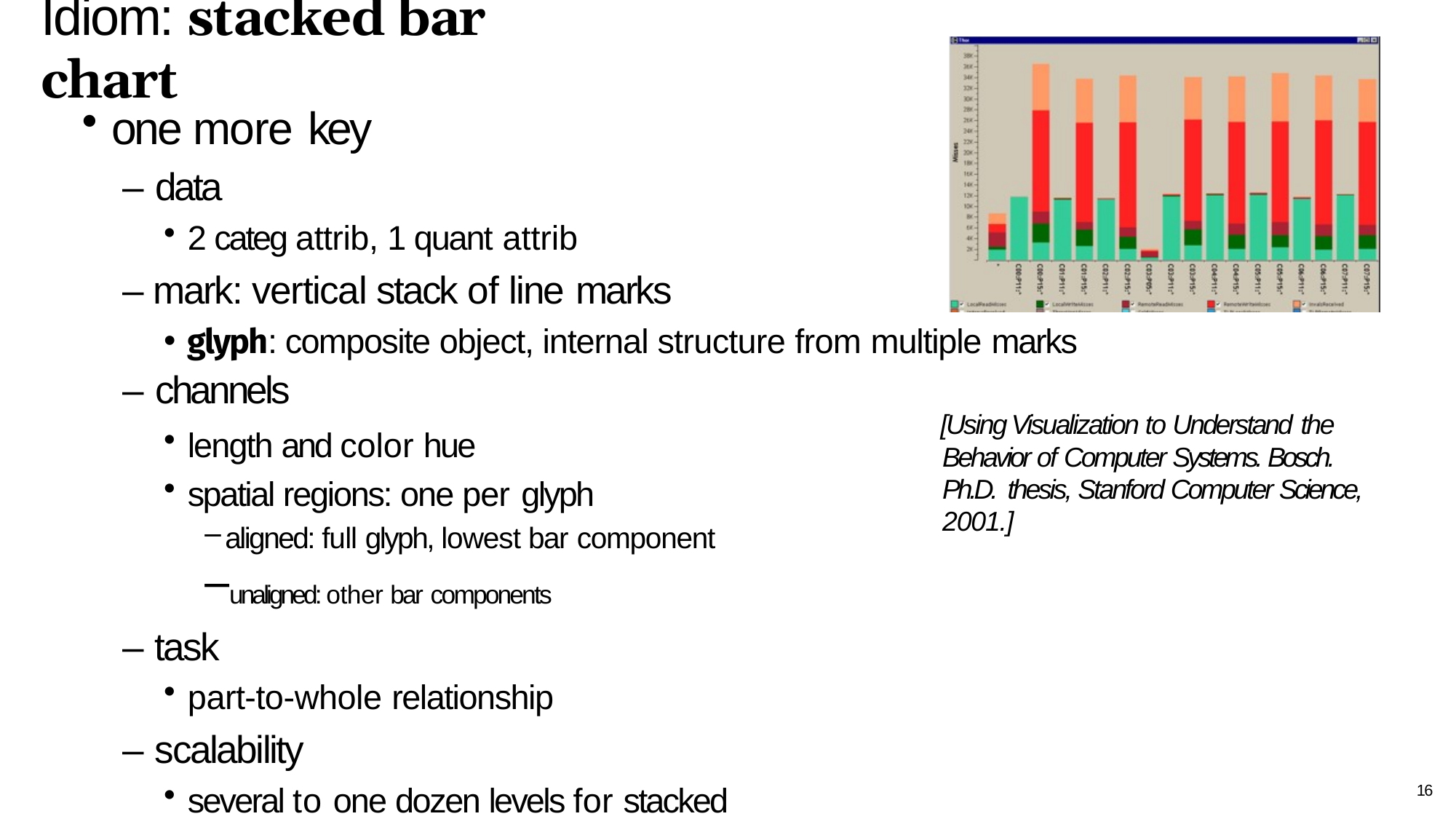

# Idiom: stacked bar chart

one more key
– data
2 categ attrib, 1 quant attrib
– mark: vertical stack of line marks
glyph: composite object, internal structure from multiple marks
– channels
[Using Visualization to Understand the
length and color hue
spatial regions: one per glyph
aligned: full glyph, lowest bar component
unaligned: other bar components
– task
part-to-whole relationship
– scalability
several to one dozen levels for stacked attrib
Behavior of Computer Systems. Bosch. Ph.D.  thesis, Stanford Computer Science, 2001.]
16